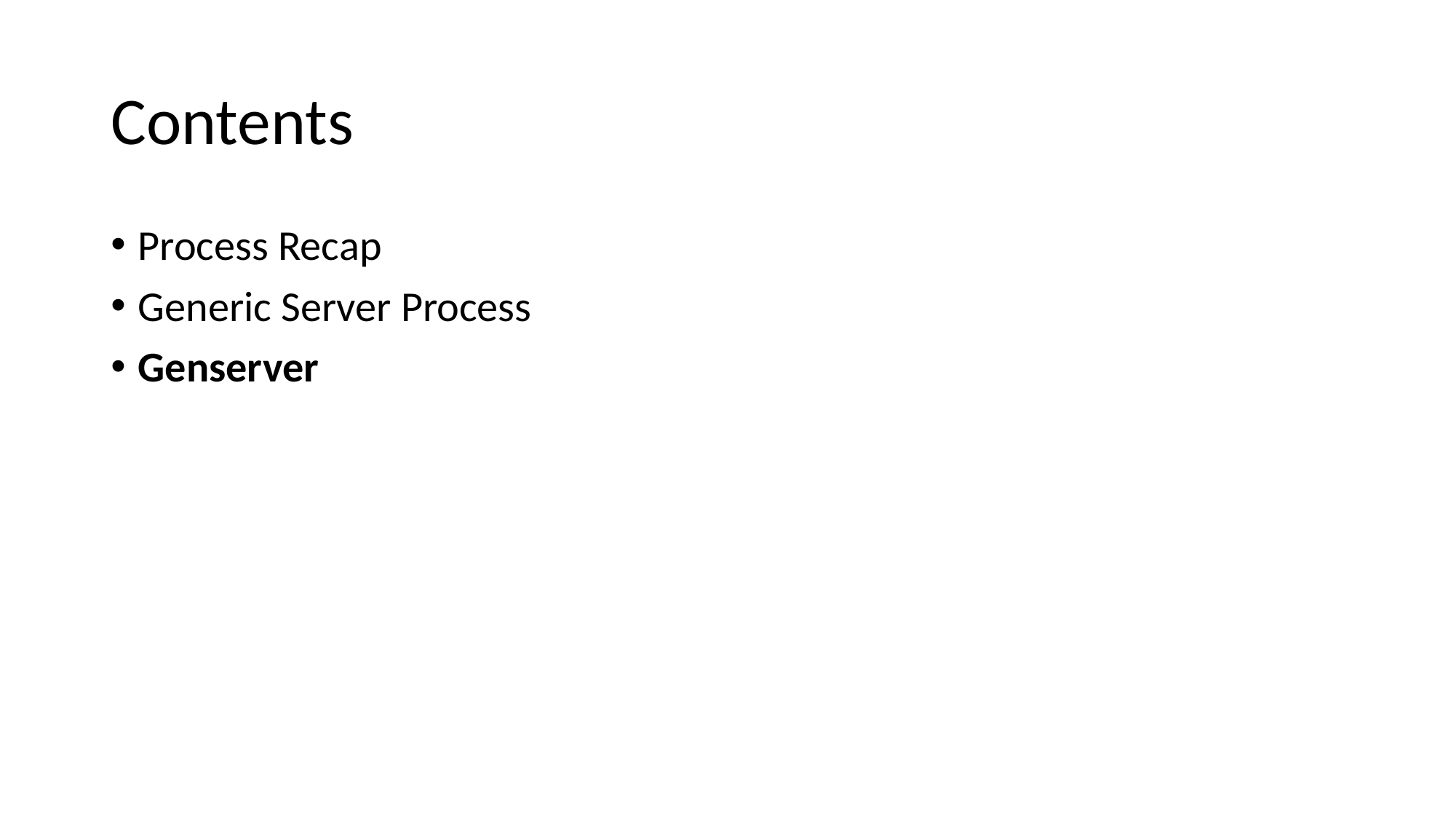

# Contents
Process Recap
Generic Server Process
Genserver